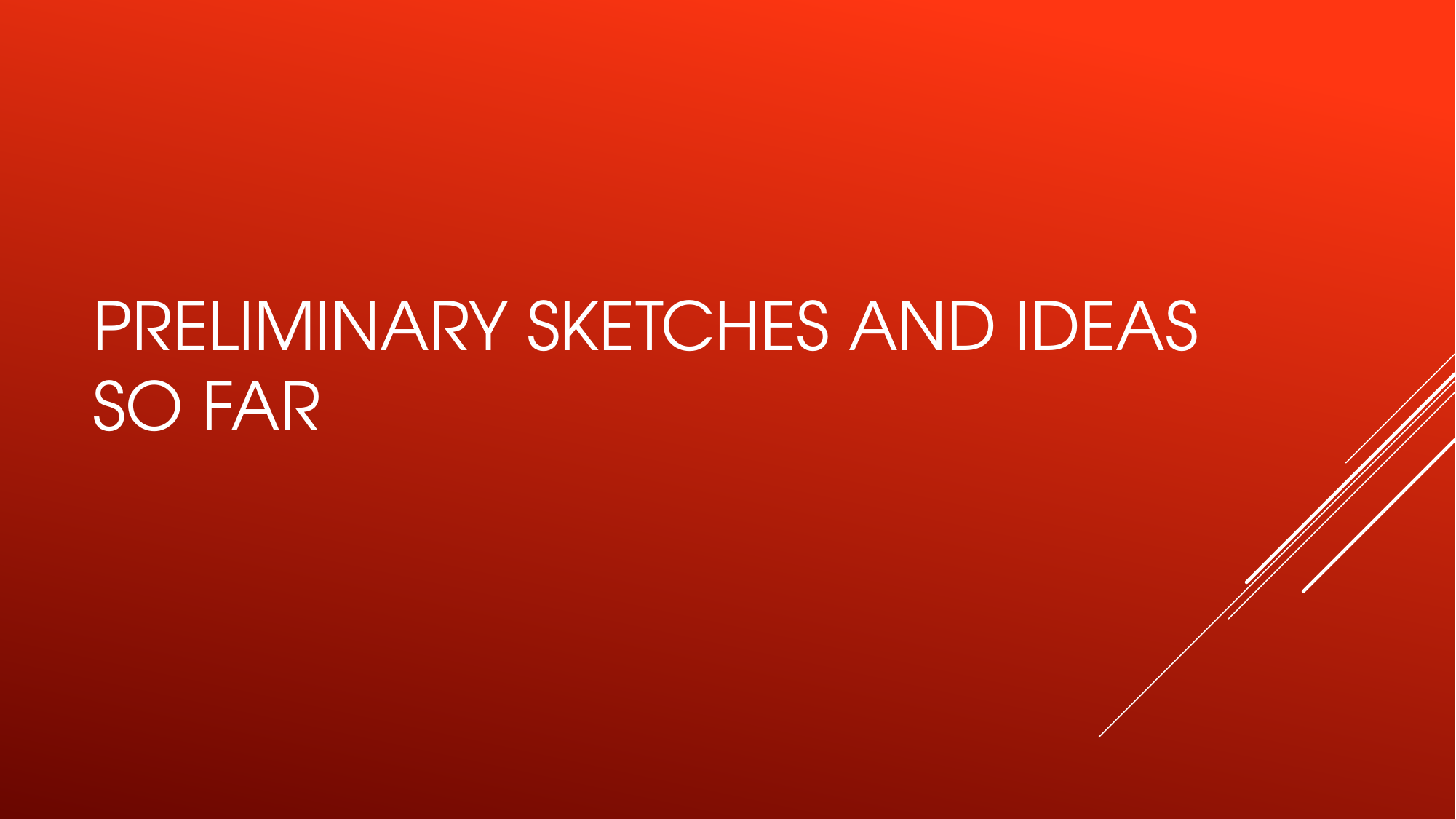

# Preliminary Sketches and ideas so far